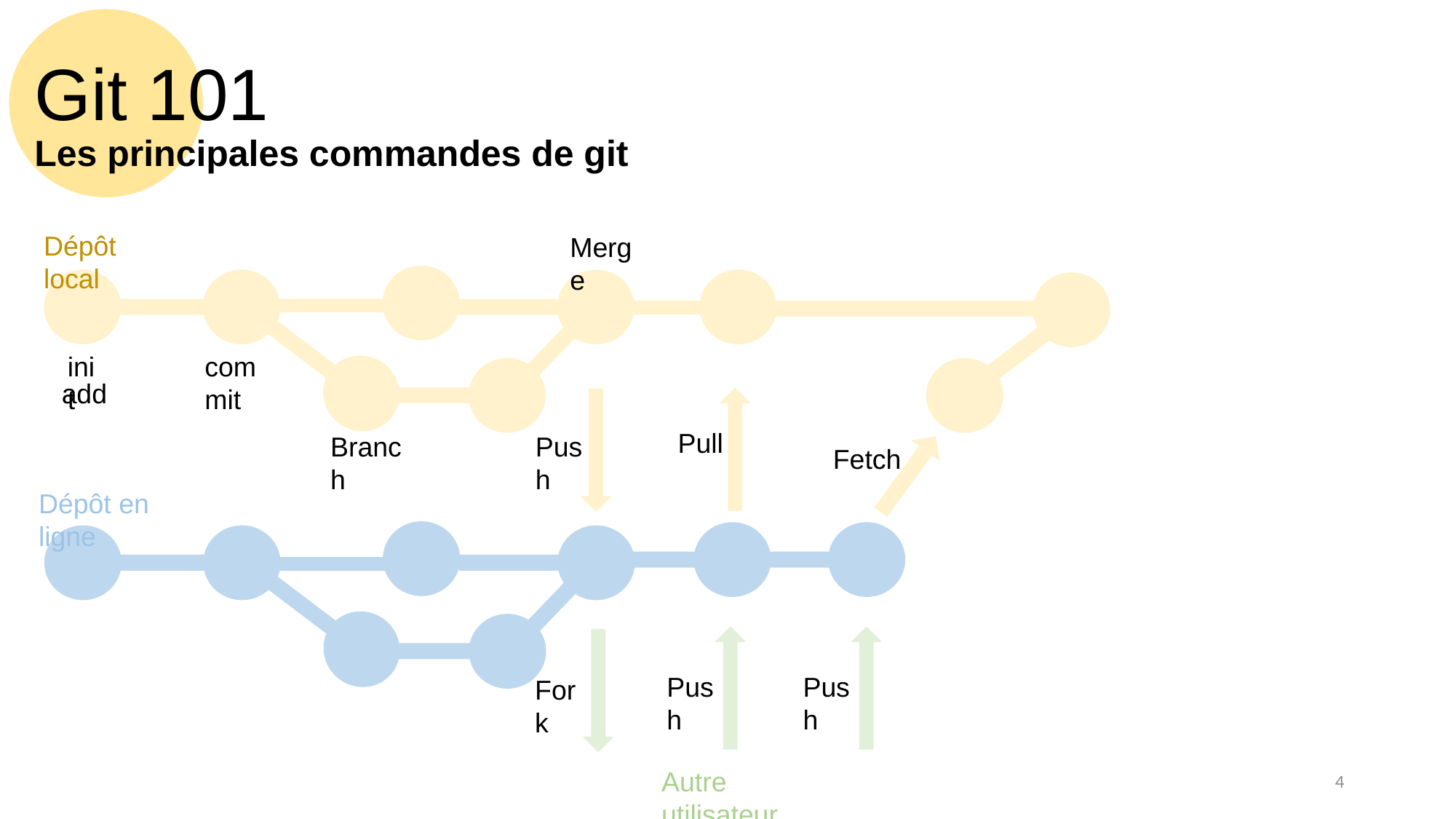

Git 101
Les principales commandes de git
Dépôt local
Merge

init
commit

add

Pull
Branch
Push

Fetch
Dépôt en ligne

Push
Push
Fork
Autre utilisateur
4